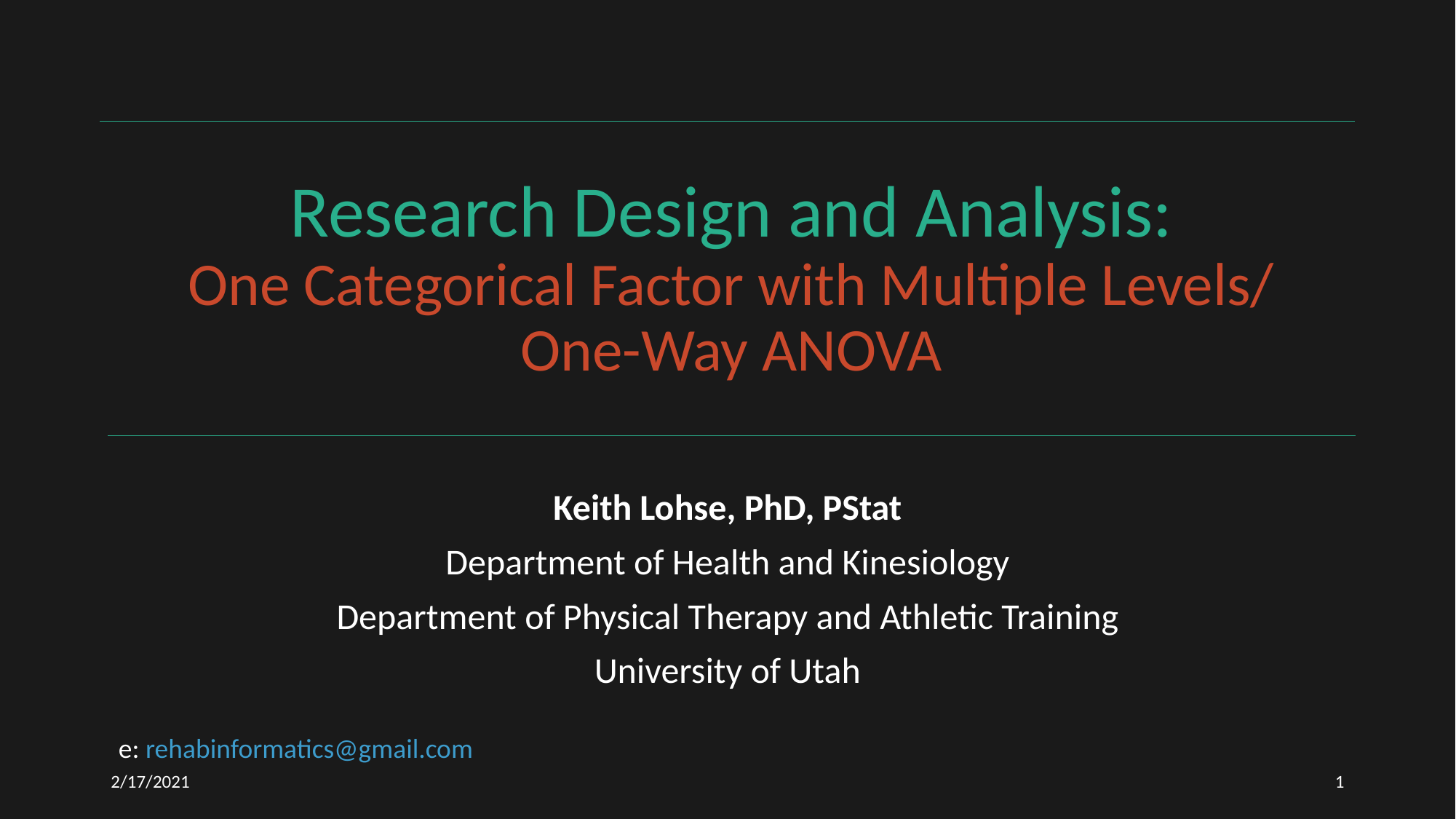

# Research Design and Analysis: One Categorical Factor with Multiple Levels/ One-Way ANOVA
Keith Lohse, PhD, PStat
Department of Health and Kinesiology
Department of Physical Therapy and Athletic Training
University of Utah

e: rehabinformatics@gmail.com
2/17/2021
1